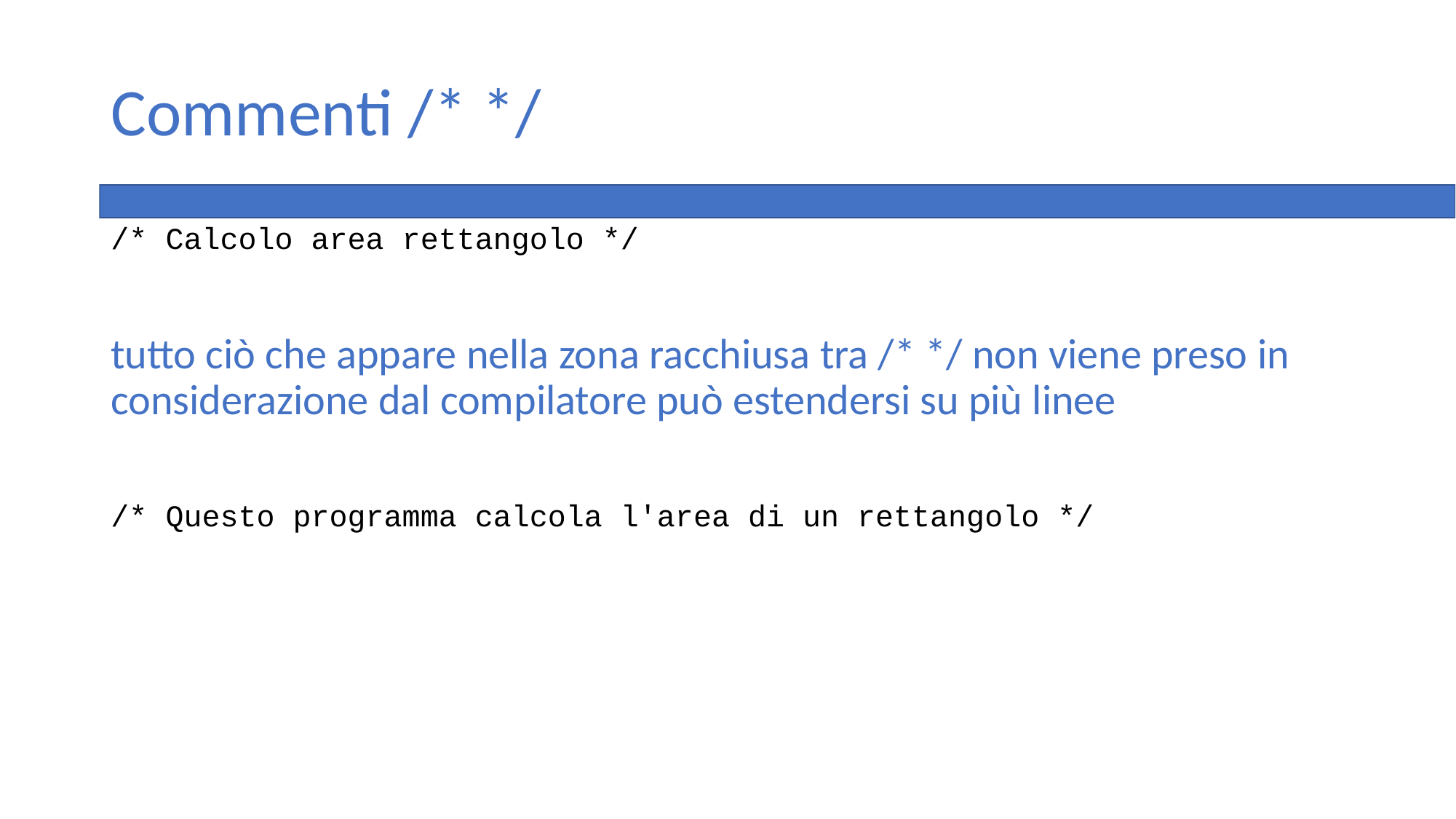

# Commenti /* */
/* Calcolo area rettangolo */

tutto ciò che appare nella zona racchiusa tra /* */ non viene preso in considerazione dal compilatore può estendersi su più linee

/* Questo programma calcola l'area di un rettangolo */